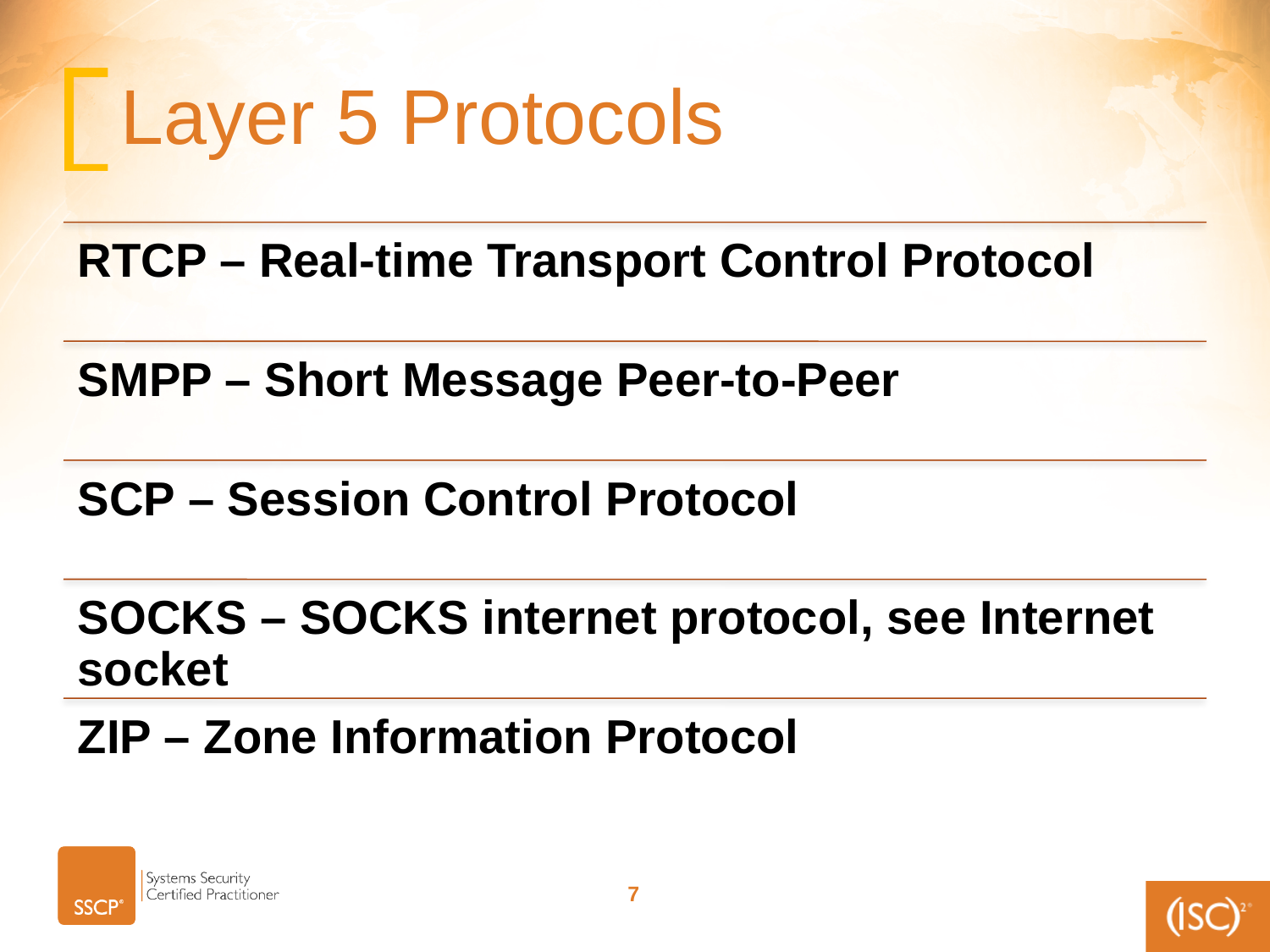

# Layer 5 Protocols
RTCP – Real-time Transport Control Protocol
SMPP – Short Message Peer-to-Peer
SCP – Session Control Protocol
SOCKS – SOCKS internet protocol, see Internet socket
ZIP – Zone Information Protocol